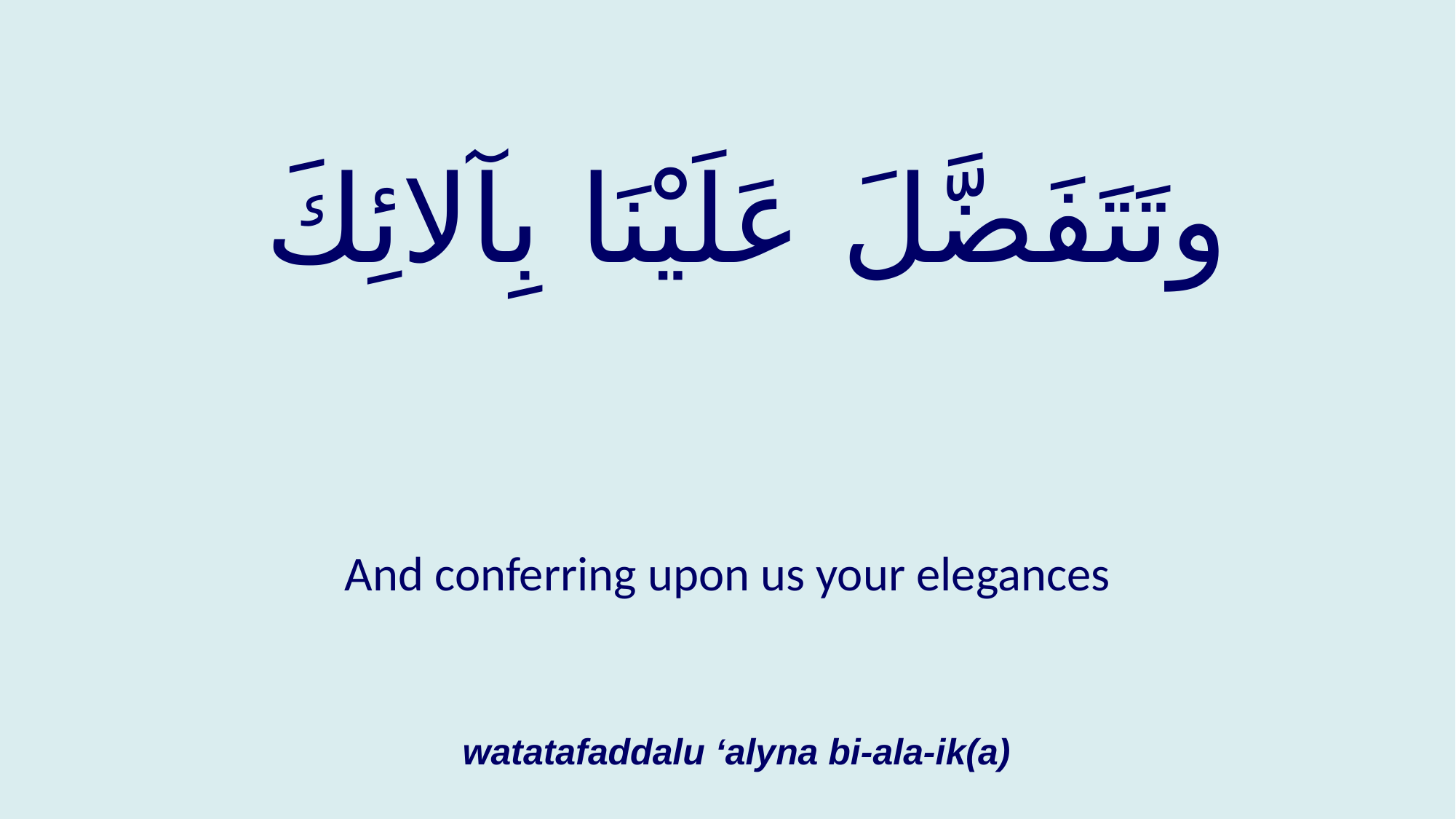

# وتَتَفَضَّلَ عَلَيْنَا بِآلائِكَ
And conferring upon us your elegances
watatafaddalu ‘alyna bi-ala-ik(a)